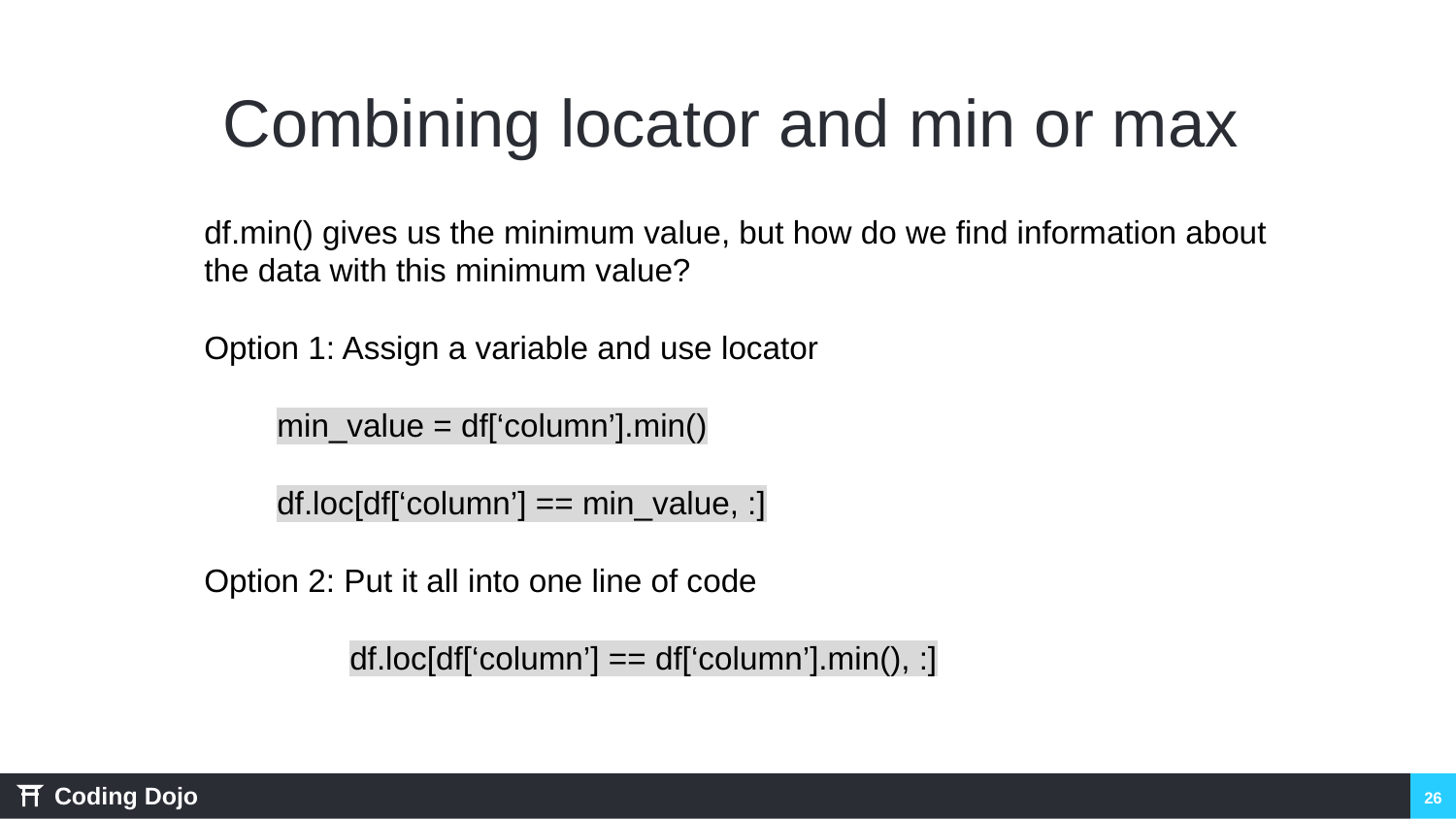

# Combining locator and min or max

df.min() gives us the minimum value, but how do we find information about the data with this minimum value?

Option 1: Assign a variable and use locator

min_value = df[‘column’].min()

df.loc[df[‘column’] == min_value, :]

Option 2: Put it all into one line of code

	df.loc[df[‘column’] == df[‘column’].min(), :]